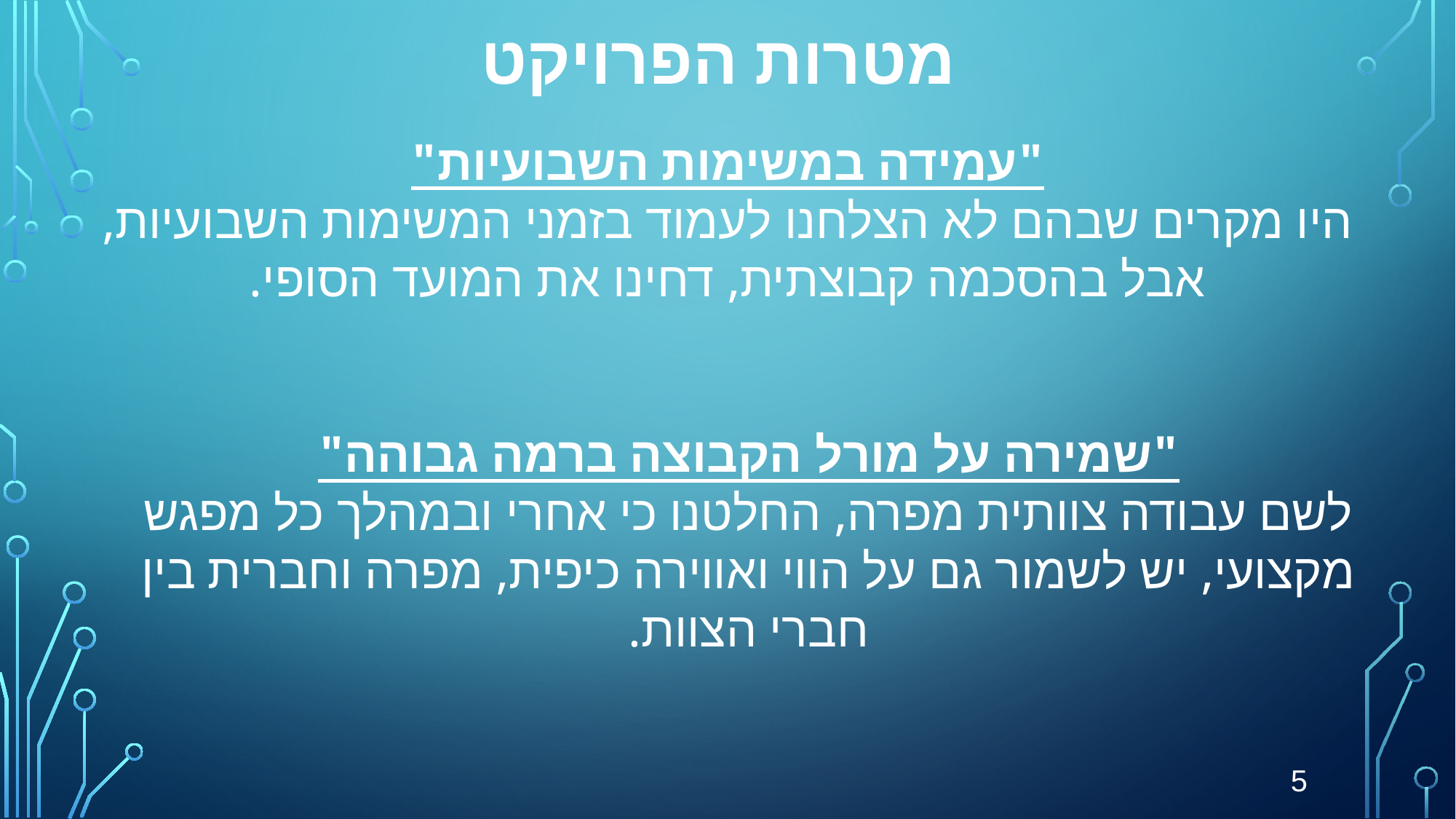

מטרות הפרויקט
"עמידה במשימות השבועיות"
היו מקרים שבהם לא הצלחנו לעמוד בזמני המשימות השבועיות, אבל בהסכמה קבוצתית, דחינו את המועד הסופי.
"שמירה על מורל הקבוצה ברמה גבוהה"
לשם עבודה צוותית מפרה, החלטנו כי אחרי ובמהלך כל מפגש מקצועי, יש לשמור גם על הווי ואווירה כיפית, מפרה וחברית בין חברי הצוות.
5